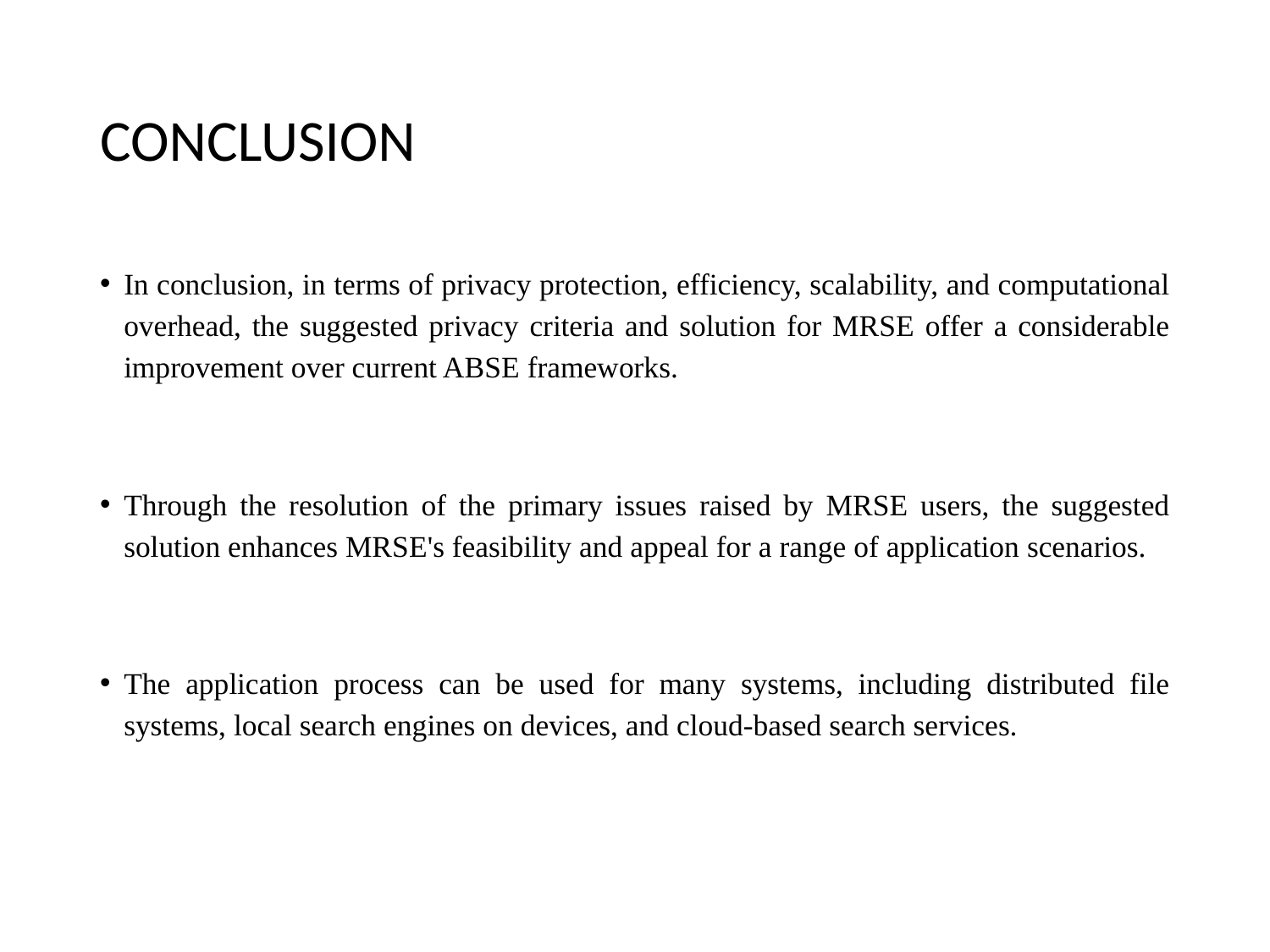

# CONCLUSION
In conclusion, in terms of privacy protection, efficiency, scalability, and computational overhead, the suggested privacy criteria and solution for MRSE offer a considerable improvement over current ABSE frameworks.

Through the resolution of the primary issues raised by MRSE users, the suggested solution enhances MRSE's feasibility and appeal for a range of application scenarios.

The application process can be used for many systems, including distributed file systems, local search engines on devices, and cloud-based search services.